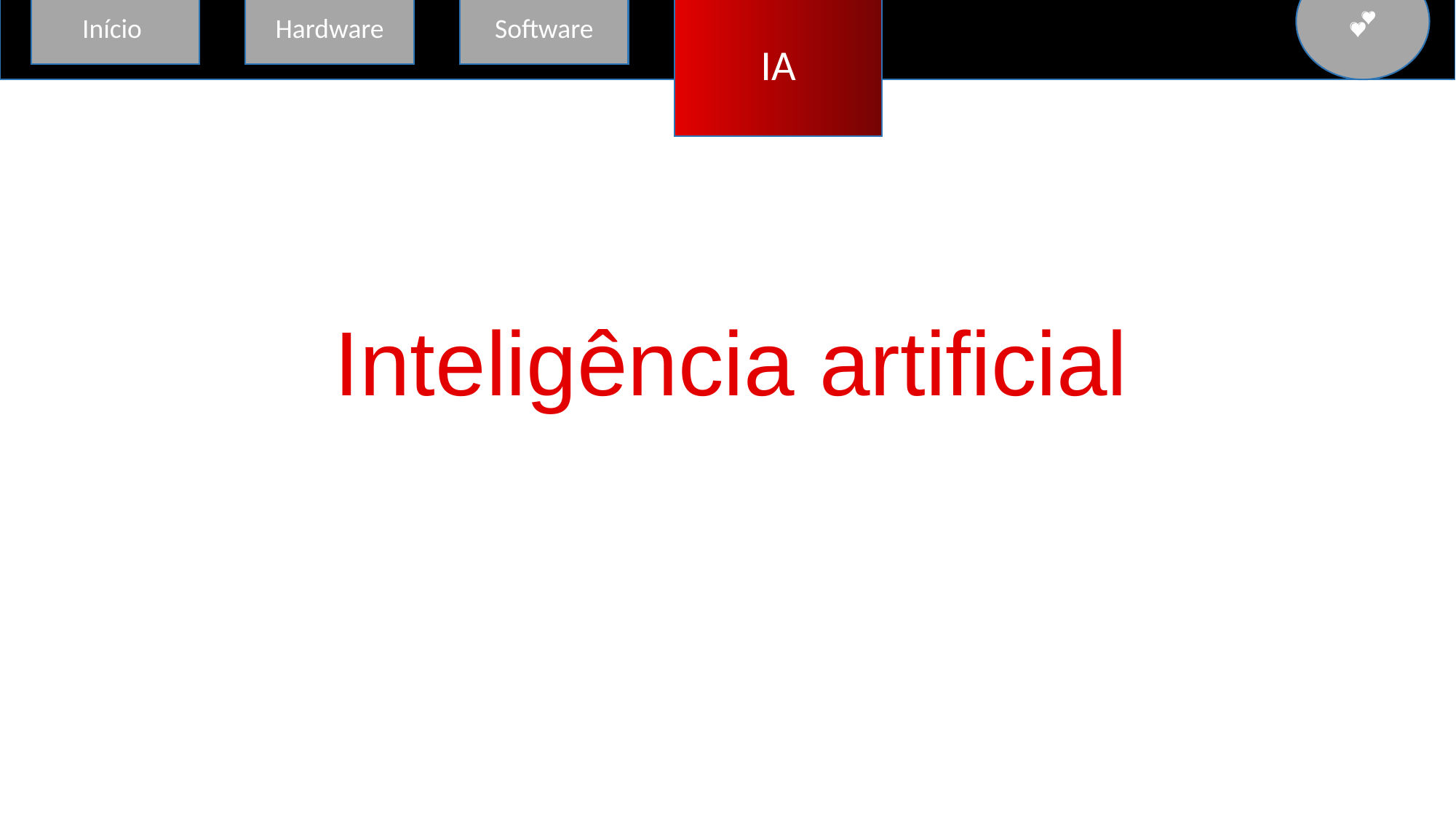

💕
Início
Hardware
Software
IA
# Inteligência artificial